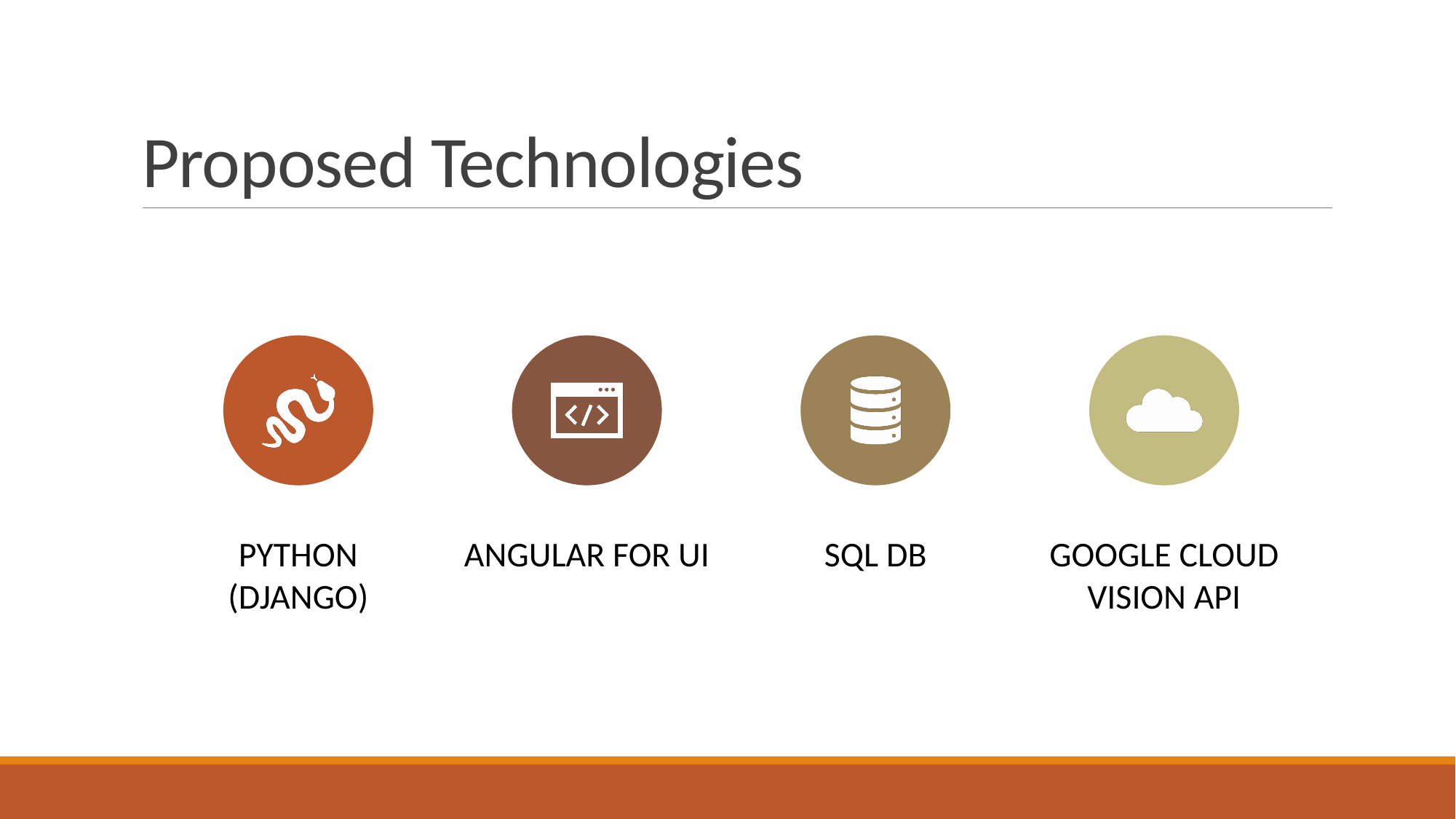

# Proposed Technologies
Python (Django)
Angular for UI
SQL DB
Google Cloud Vision API